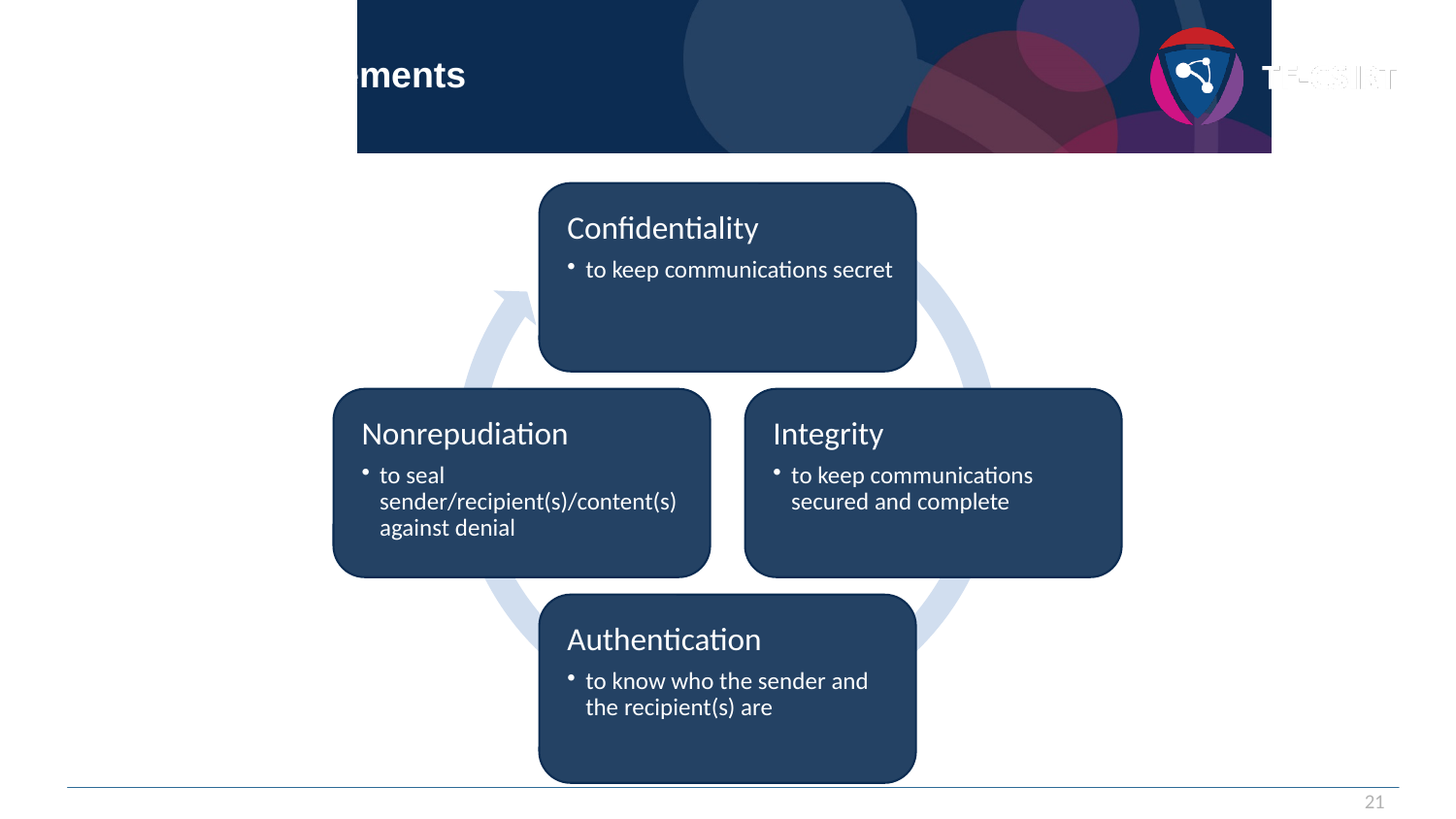

# Security Requirements
Confidentiality
to keep communications secret
Integrity
to keep communications secured and complete
Authentication
to know who the sender and the recipient(s) are
Nonrepudiation
to seal sender/recipient(s)/content(s) against denial
21